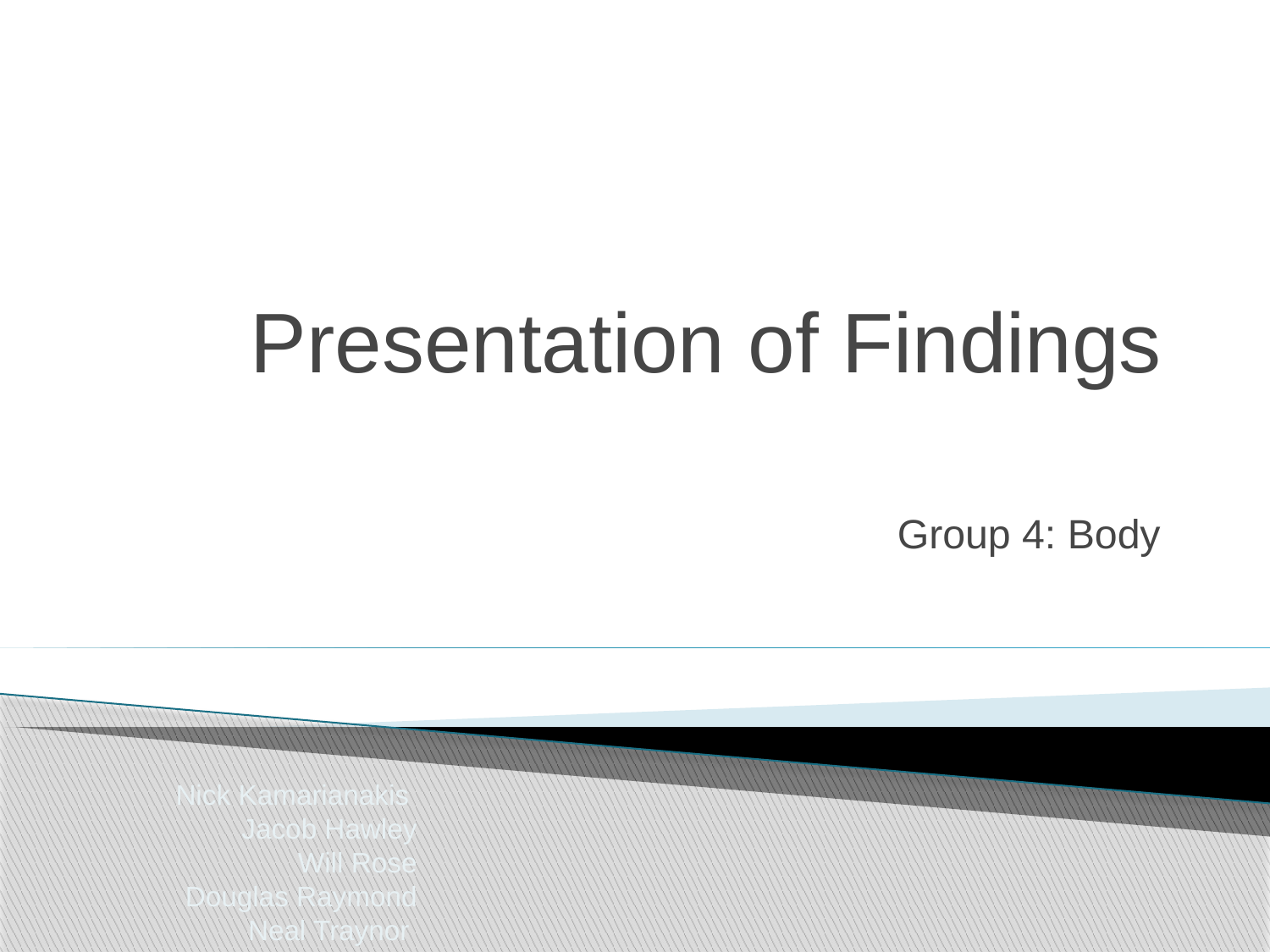

# Presentation of Findings
Group 4: Body

Nick Kamarianakis
Jacob Hawley
Will Rose
Douglas Raymond
Neal Traynor